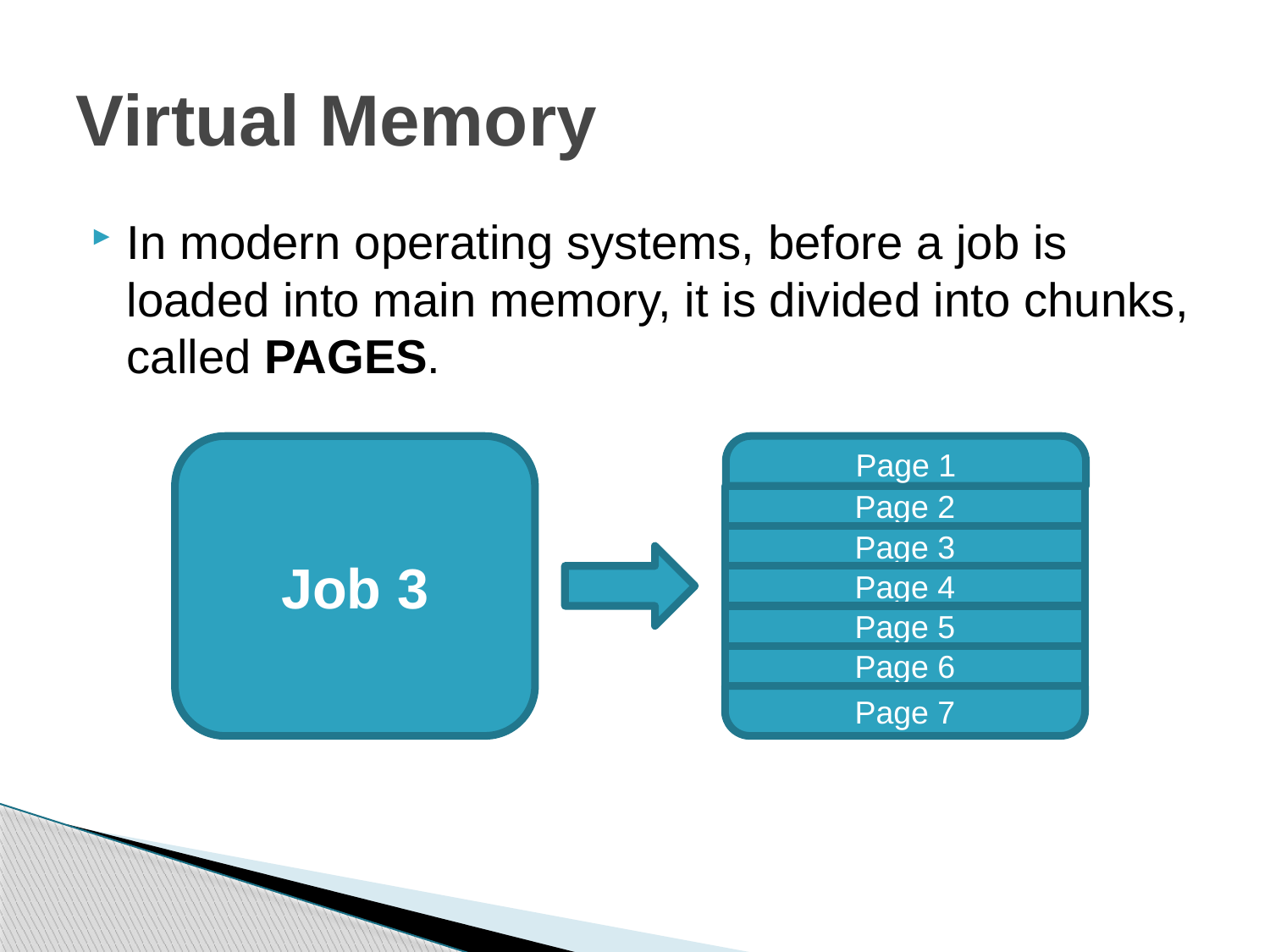

# Virtual Memory
In modern operating systems, before a job is loaded into main memory, it is divided into chunks, called PAGES.
Job 3
Page 1
Page 2
Page 3

Page 4
Page 5
Page 6

Page 7